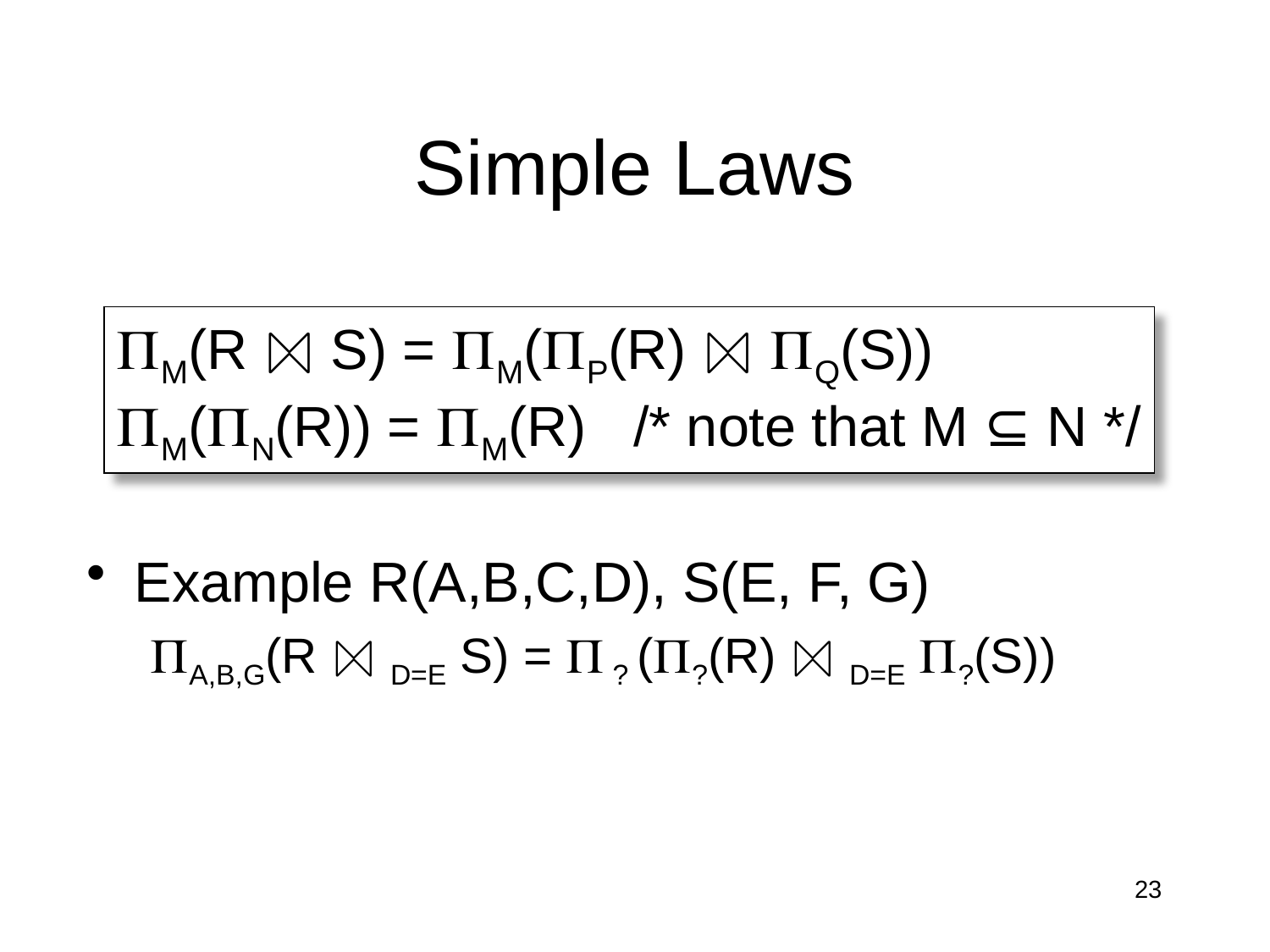

# Simple Laws
ΠM(R ⨝ S) = ΠM(ΠP(R) ⨝ ΠQ(S))
ΠM(ΠN(R)) = ΠM(R)   /* note that M ⊆ N */
Example R(A,B,C,D), S(E, F, G)
ΠA,B,G(R ⨝ D=E S) = Π ? (Π?(R) ⨝ D=E Π?(S))

23